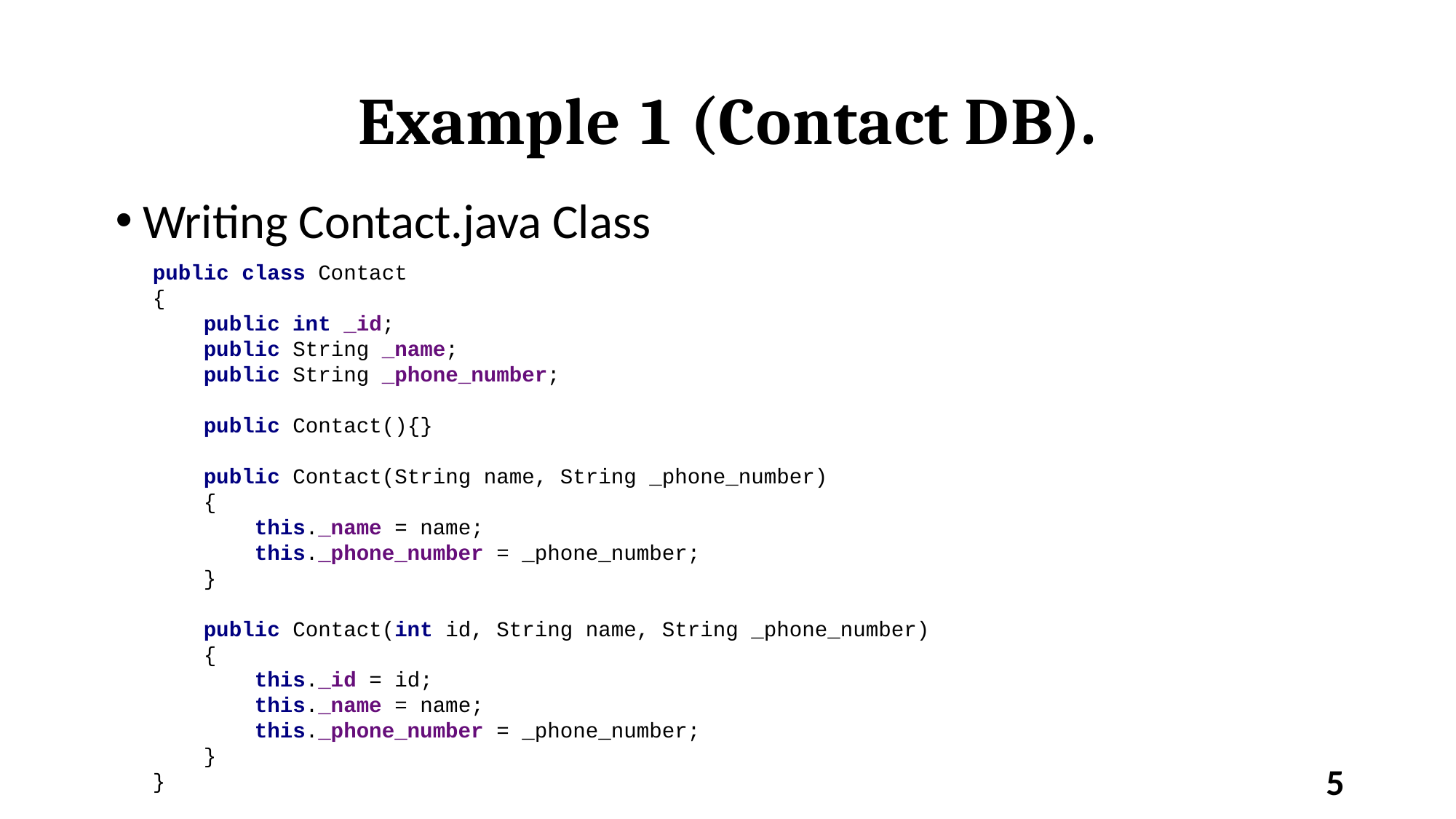

# Example 1 (Contact DB).
Writing Contact.java Class

public class Contact
{
    public int _id;
    public String _name;
    public String _phone_number;
    public Contact(){}

    public Contact(String name, String _phone_number)
    {
        this._name = name;
        this._phone_number = _phone_number;
    }
    public Contact(int id, String name, String _phone_number)
    {
        this._id = id;
        this._name = name;
        this._phone_number = _phone_number;
    }
}
5